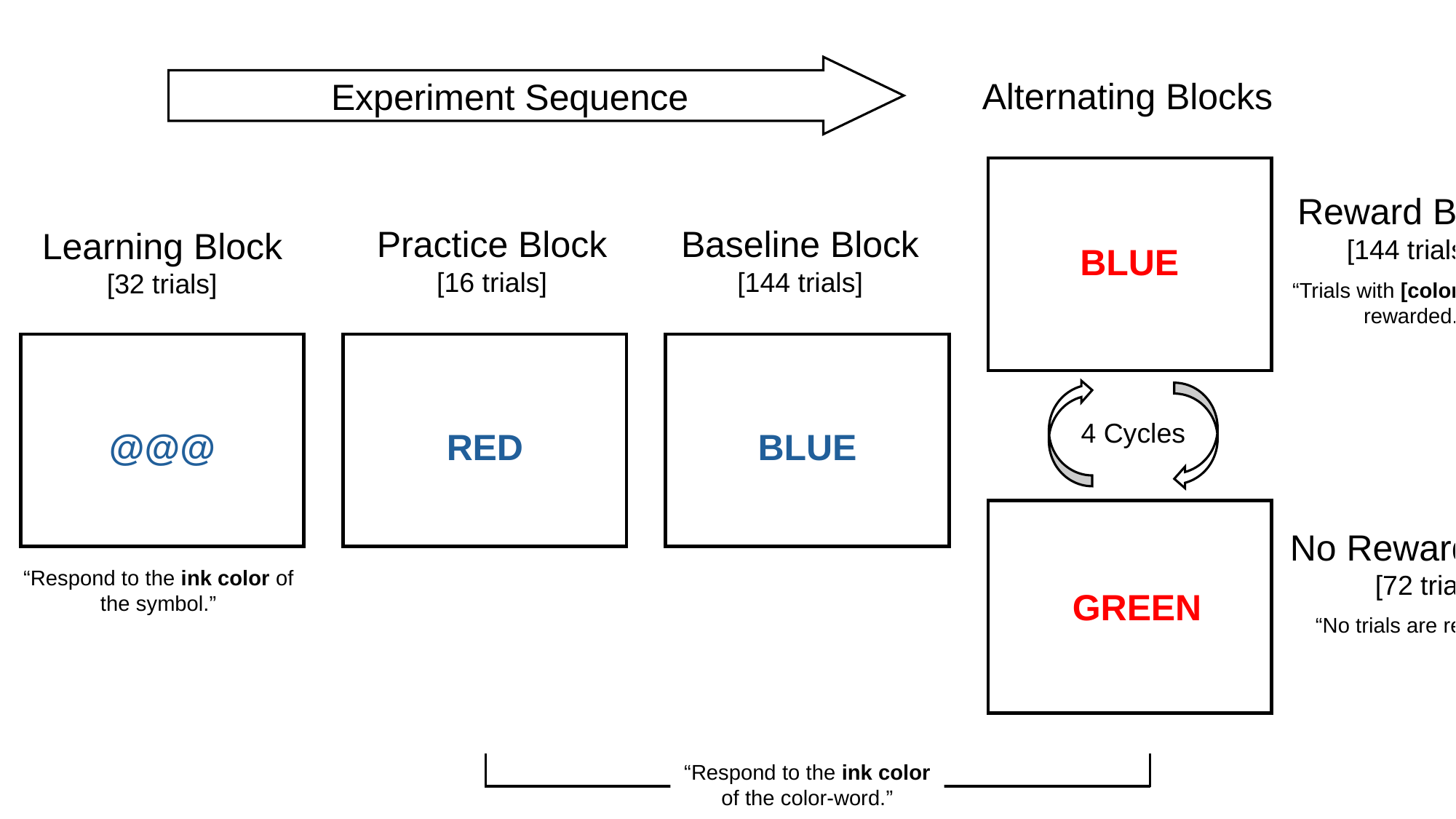

Experiment Sequence
Alternating Blocks

Reward Block
[144 trials]
Practice Block
[16 trials]
Baseline Block
[144 trials]
Learning Block
[32 trials]
BLUE
“Trials with [color] ink are rewarded.”

4 Cycles
BLUE
@@@
RED

No Reward Block
[72 trials]
“Respond to the ink color of the symbol.”
GREEN
“No trials are rewarded.”
“Respond to the ink color of the color-word.”